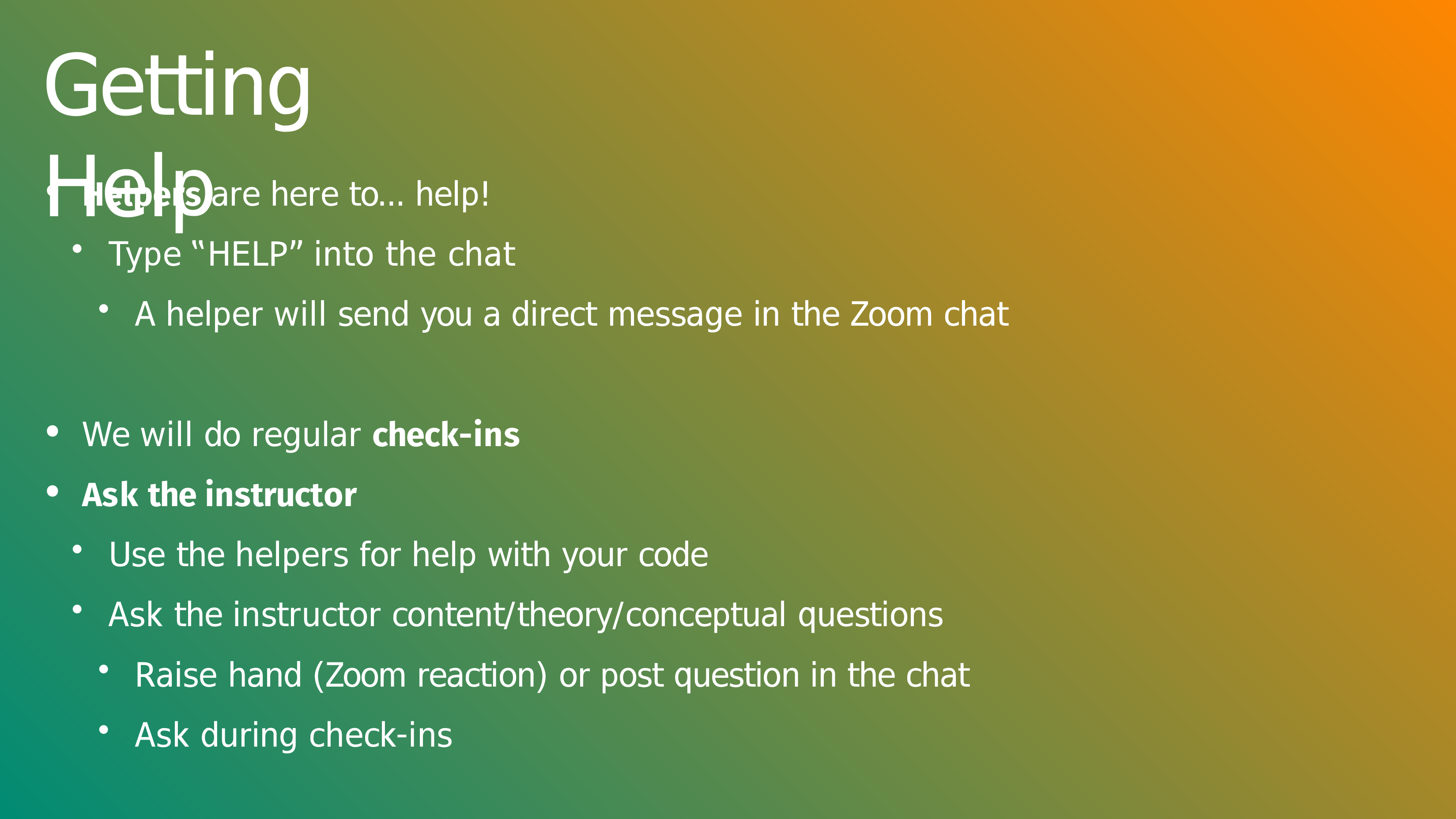

# Getting Help
Helpers are here to… help!
Type “HELP” into the chat
A helper will send you a direct message in the Zoom chat

We will do regular check-ins
Ask the instructor
Use the helpers for help with your code
Ask the instructor content/theory/conceptual questions
Raise hand (Zoom reaction) or post question in the chat
Ask during check-ins